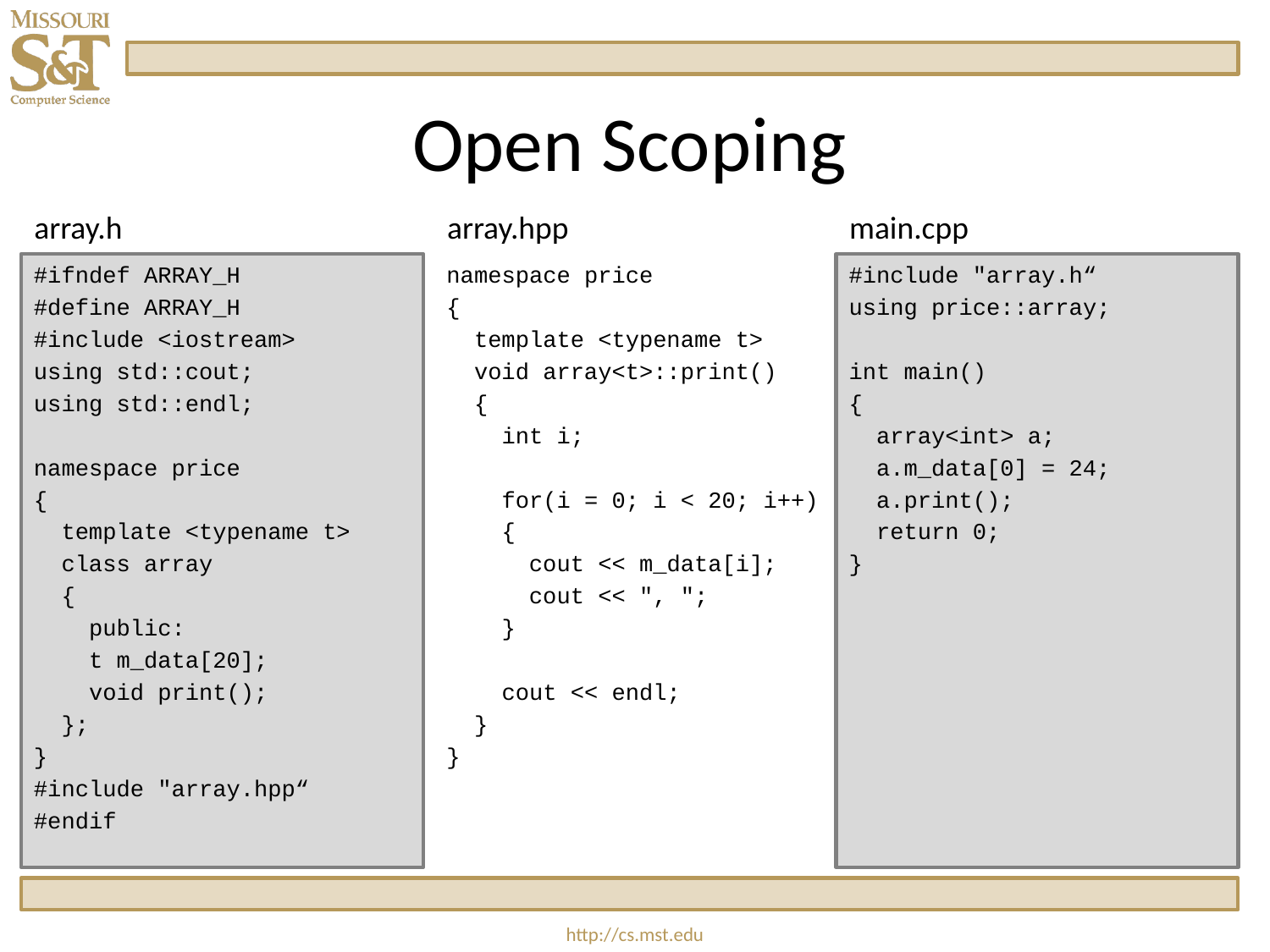

# Open Scoping
array.h
array.hpp
main.cpp

#ifndef ARRAY_H
#define ARRAY_H
#include <iostream>
using std::cout;
using std::endl;

namespace price
{
  template <typename t>
  class array
  {
    public:
    t m_data[20];
    void print();
  };
}
#include "array.hpp“
#endif
namespace price
{
  template <typename t>
  void array<t>::print()
  {
    int i;

    for(i = 0; i < 20; i++)
    {
      cout << m_data[i];
      cout << ", ";
    }

    cout << endl;
  }
}

#include "array.h“
using price::array;

int main()
{
  array<int> a;
  a.m_data[0] = 24;
  a.print();
  return 0;
}